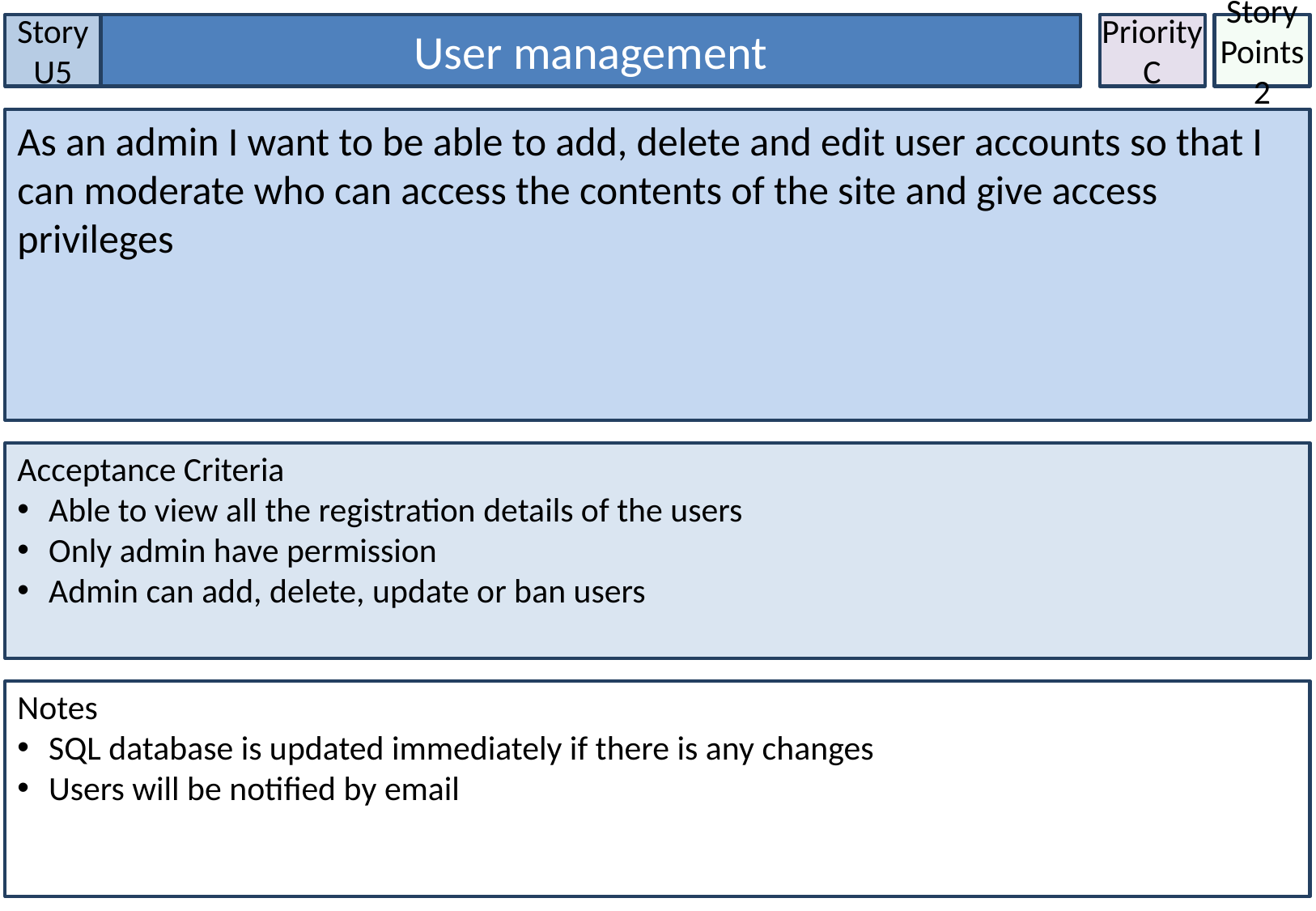

Story U5
User management
Priority
C
Story Points
2
As an admin I want to be able to add, delete and edit user accounts so that I can moderate who can access the contents of the site and give access privileges
Acceptance Criteria
 Able to view all the registration details of the users
 Only admin have permission
 Admin can add, delete, update or ban users
Notes
 SQL database is updated immediately if there is any changes
 Users will be notified by email